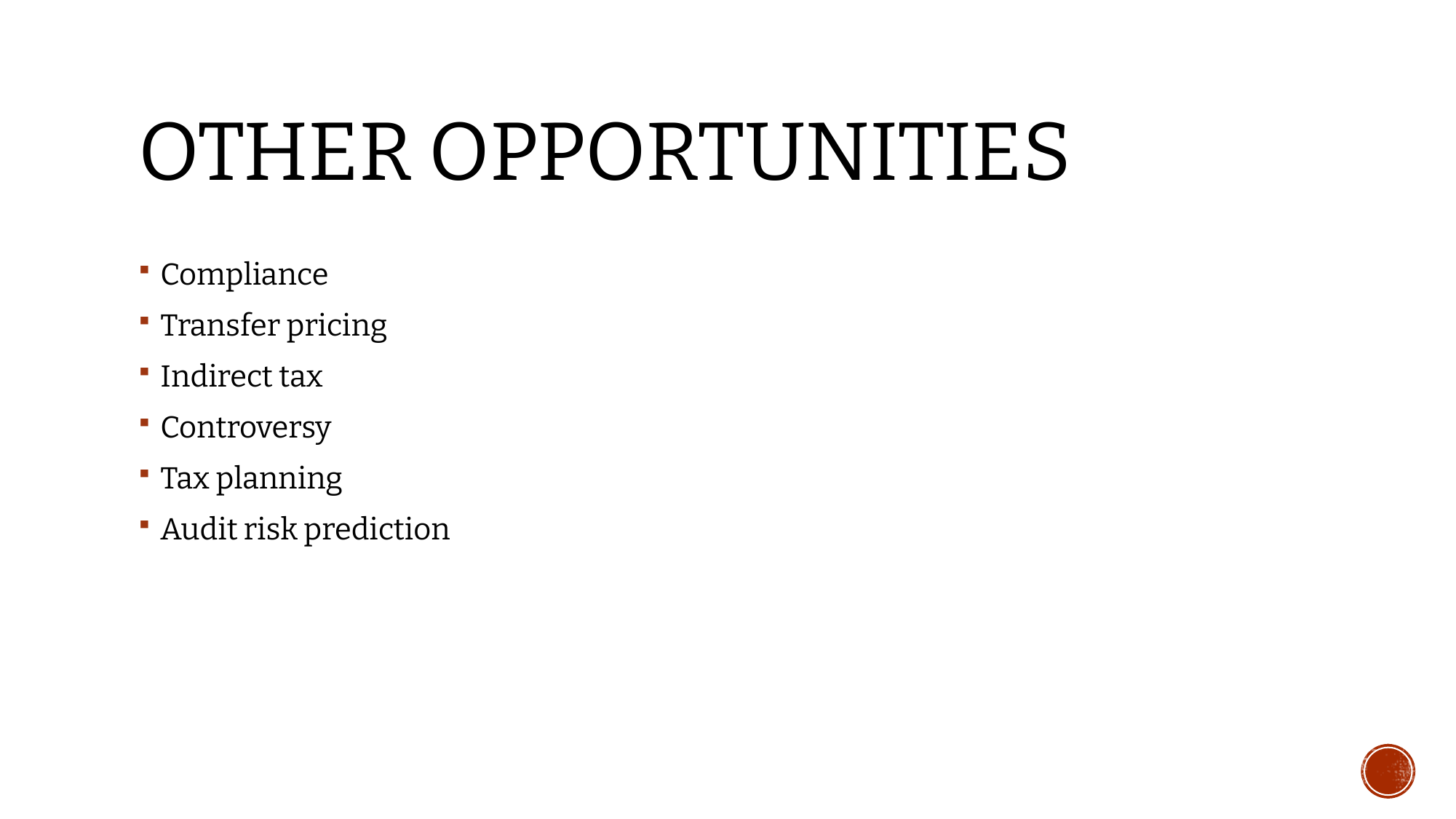

# Other opportunities
Compliance
Transfer pricing
Indirect tax
Controversy
Tax planning
Audit risk prediction